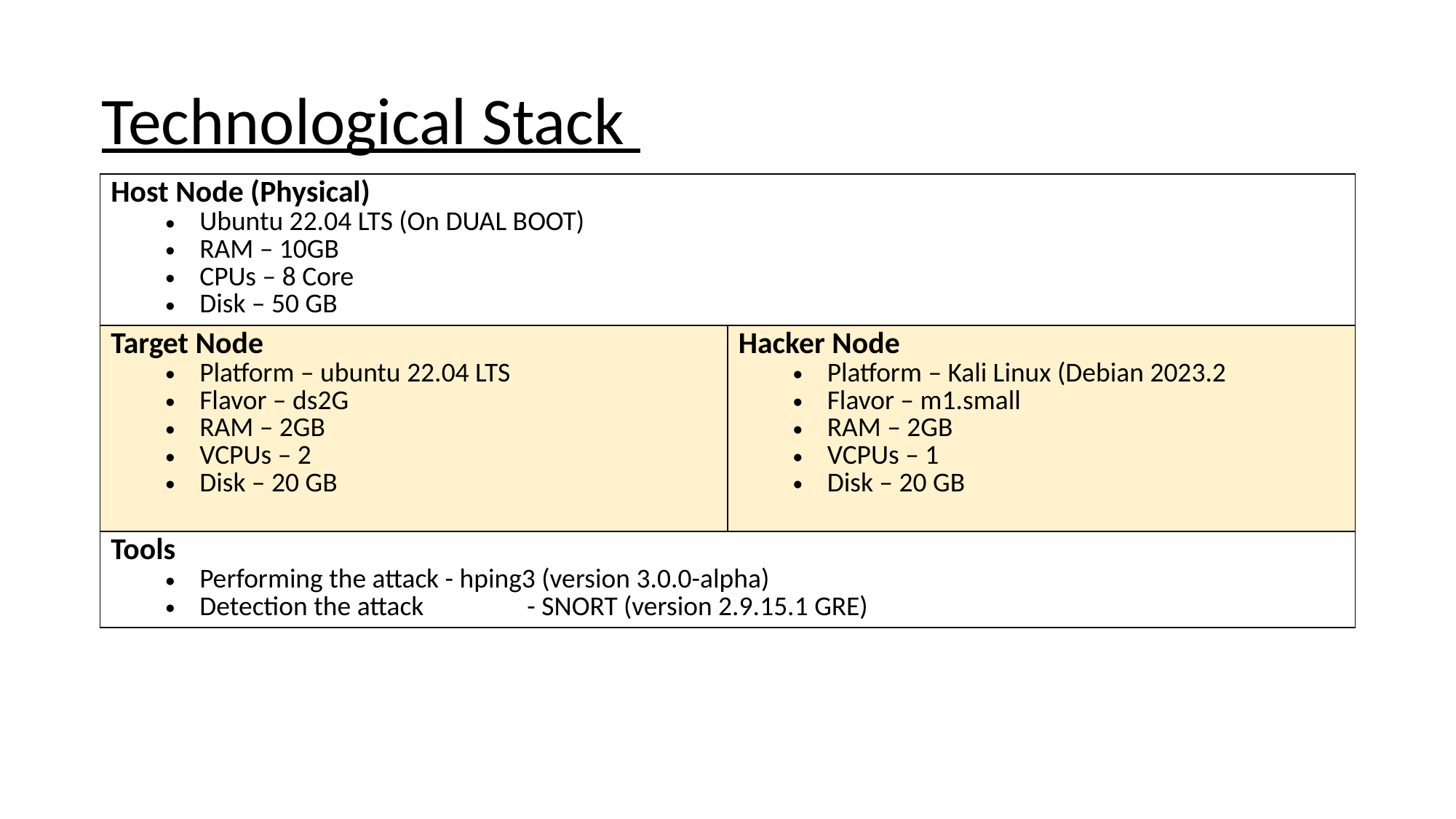

# Technological Stack
| Host Node (Physical) Ubuntu 22.04 LTS (On DUAL BOOT) RAM – 10GB CPUs – 8 Core Disk – 50 GB |  |
| --- | --- |
| Target Node Platform – ubuntu 22.04 LTS Flavor – ds2G RAM – 2GB VCPUs – 2 Disk – 20 GB | Hacker Node Platform – Kali Linux (Debian 2023.2 Flavor – m1.small RAM – 2GB VCPUs – 1 Disk – 20 GB |
| Tools Performing the attack - hping3 (version 3.0.0-alpha) Detection the attack - SNORT (version 2.9.15.1 GRE) |  |